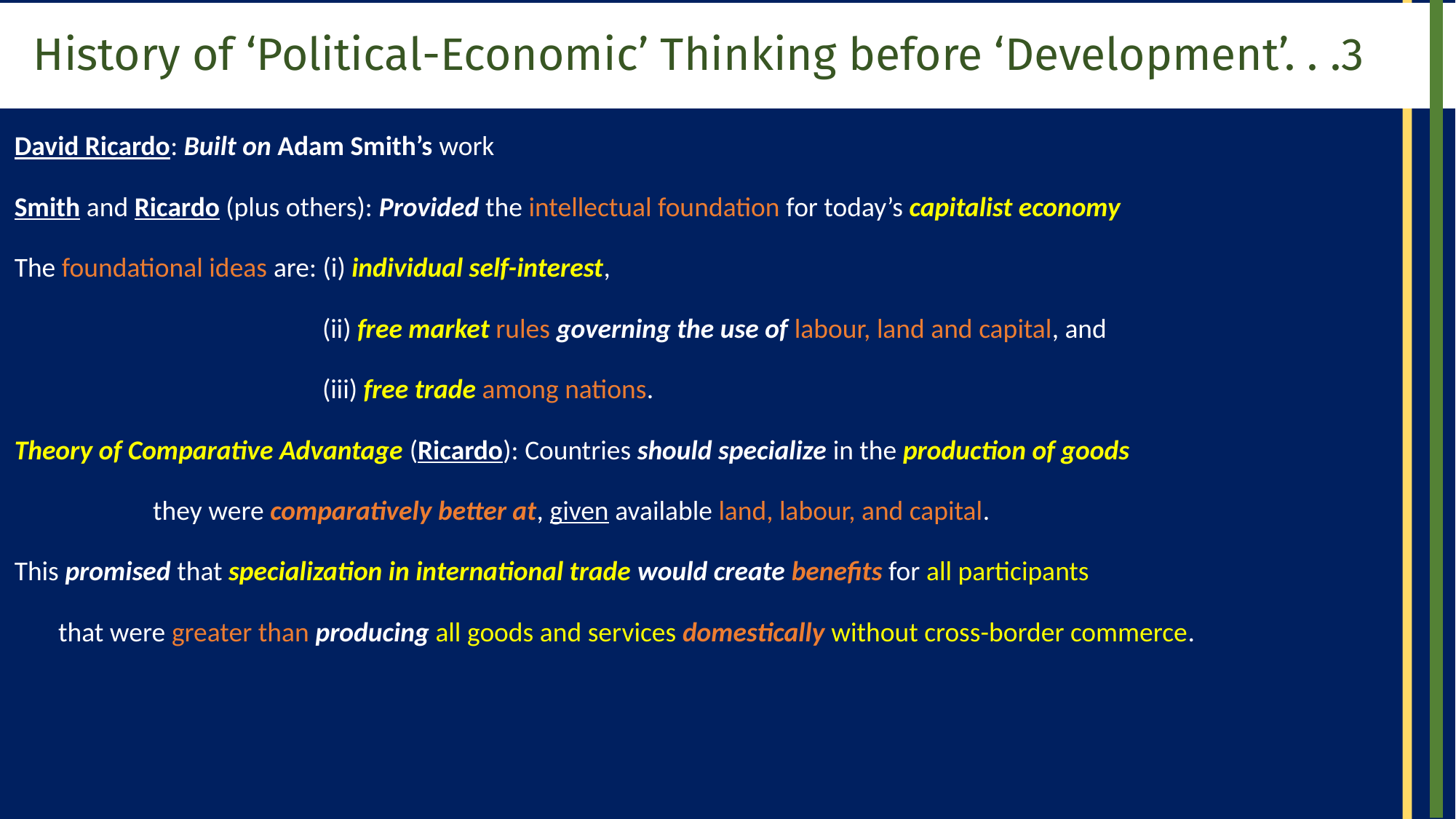

# History of ‘Political-Economic’ Thinking before ‘Development’. . .3
David Ricardo: Built on Adam Smith’s work
Smith and Ricardo (plus others): Provided the intellectual foundation for today’s capitalist economy
The foundational ideas are: (i) individual self-interest,
(ii) free market rules governing the use of labour, land and capital, and
(iii) free trade among nations.
Theory of Comparative Advantage (Ricardo): Countries should specialize in the production of goods
they were comparatively better at, given available land, labour, and capital.
This promised that specialization in international trade would create benefits for all participants
that were greater than producing all goods and services domestically without cross-border commerce.